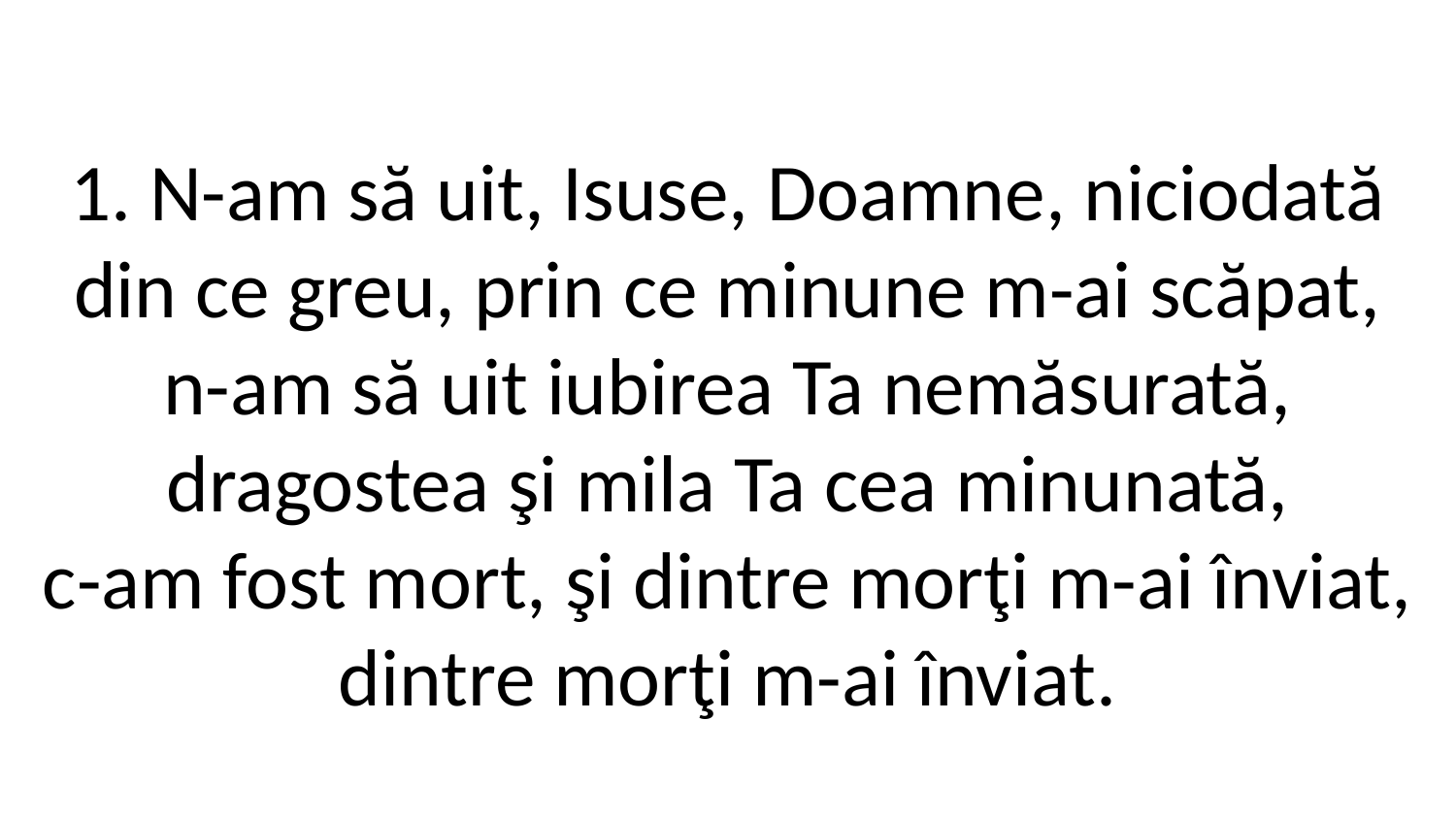

1. N-am să uit, Isuse, Doamne, niciodată
din ce greu, prin ce minune m-ai scăpat,
n-am să uit iubirea Ta nemăsurată,
dragostea şi mila Ta cea minunată,
c-am fost mort, şi dintre morţi m-ai înviat,
dintre morţi m-ai înviat.